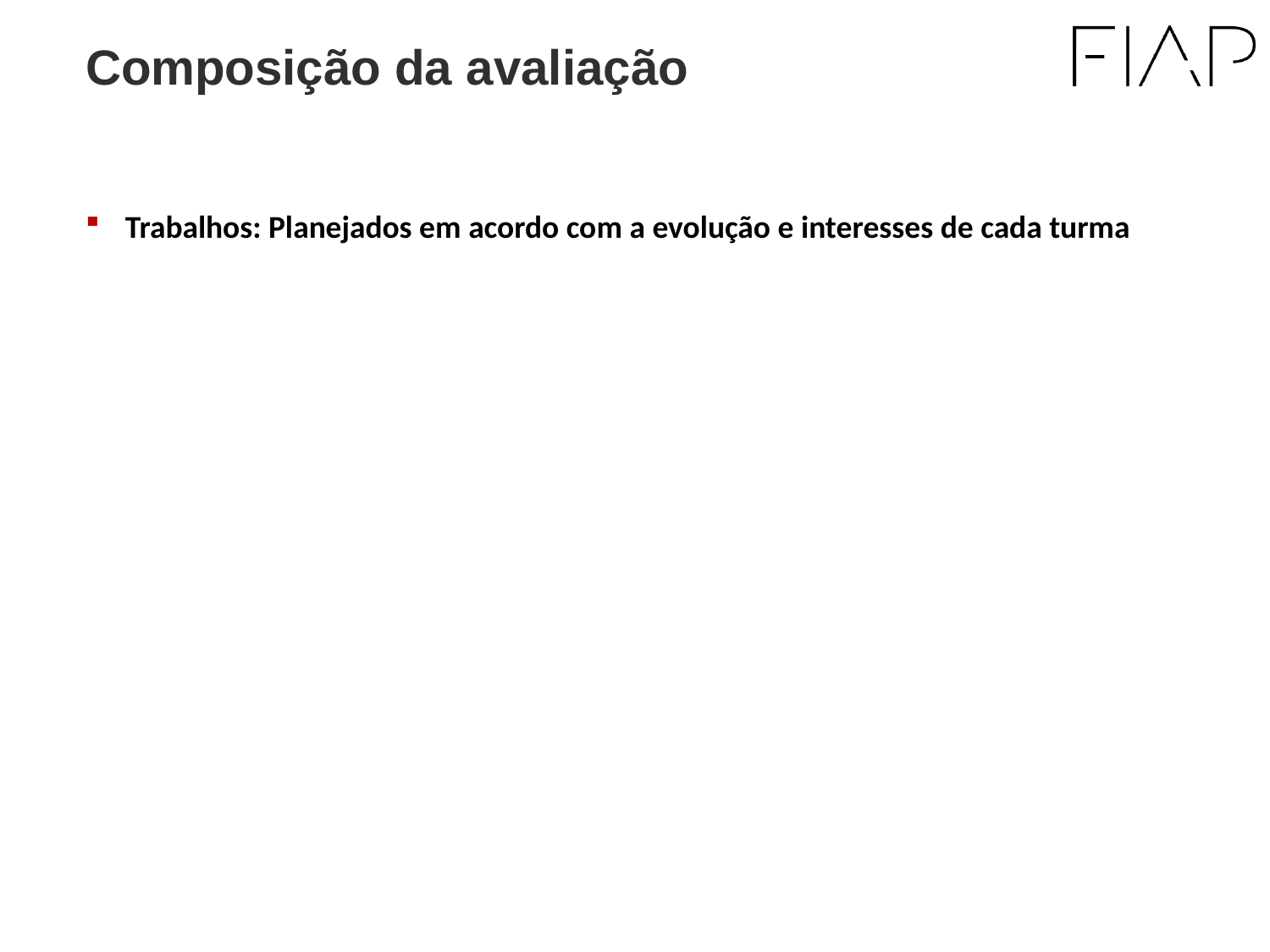

Composição da avaliação
Trabalhos: Planejados em acordo com a evolução e interesses de cada turma